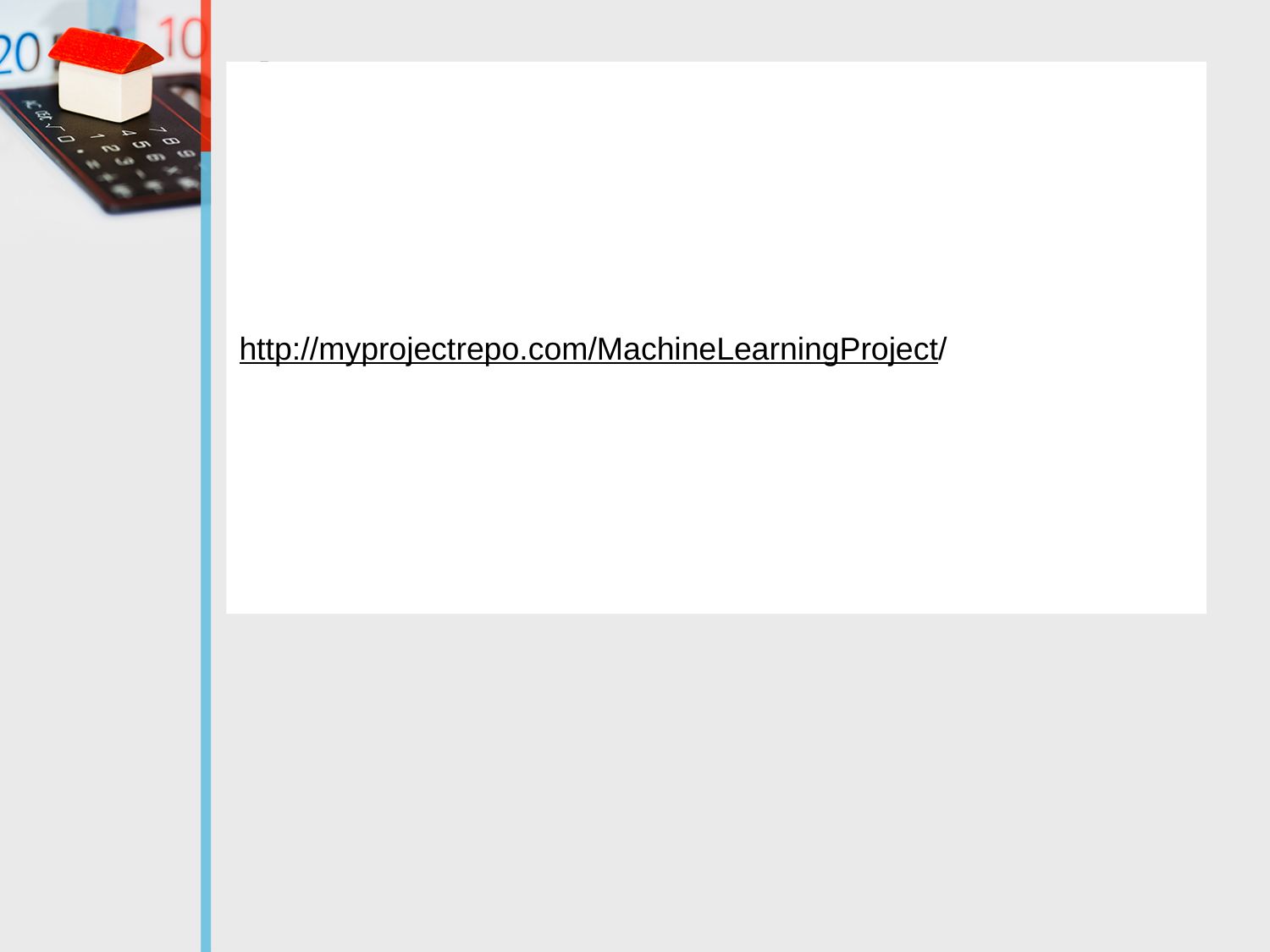

# happyHomeMortgage
See if you qualify today!!
http://myprojectrepo.com/MachineLearningProject/